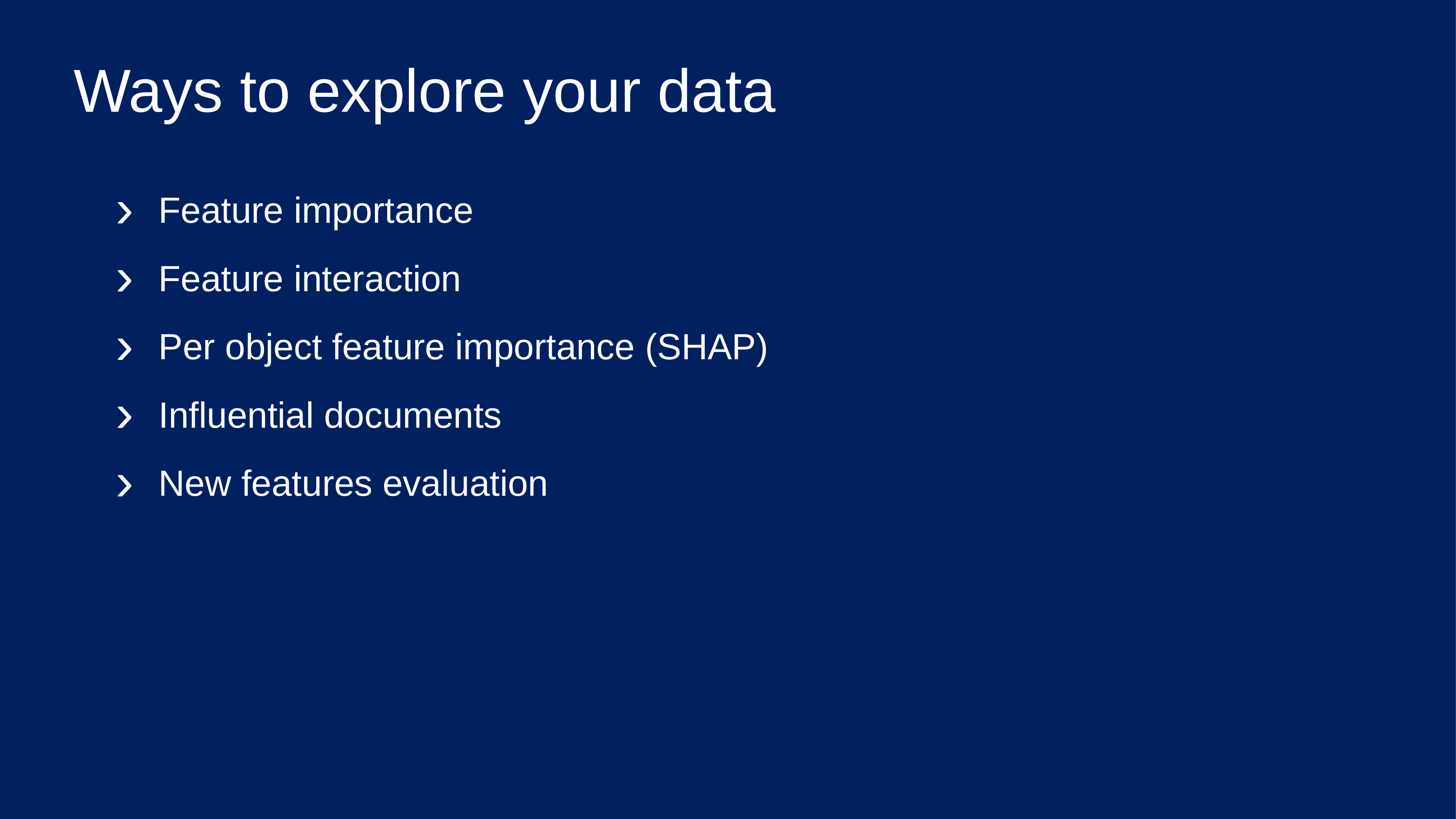

# Ways to explore your data
Feature importance
Feature interaction
Per object feature importance (SHAP)
Influential documents
New features evaluation